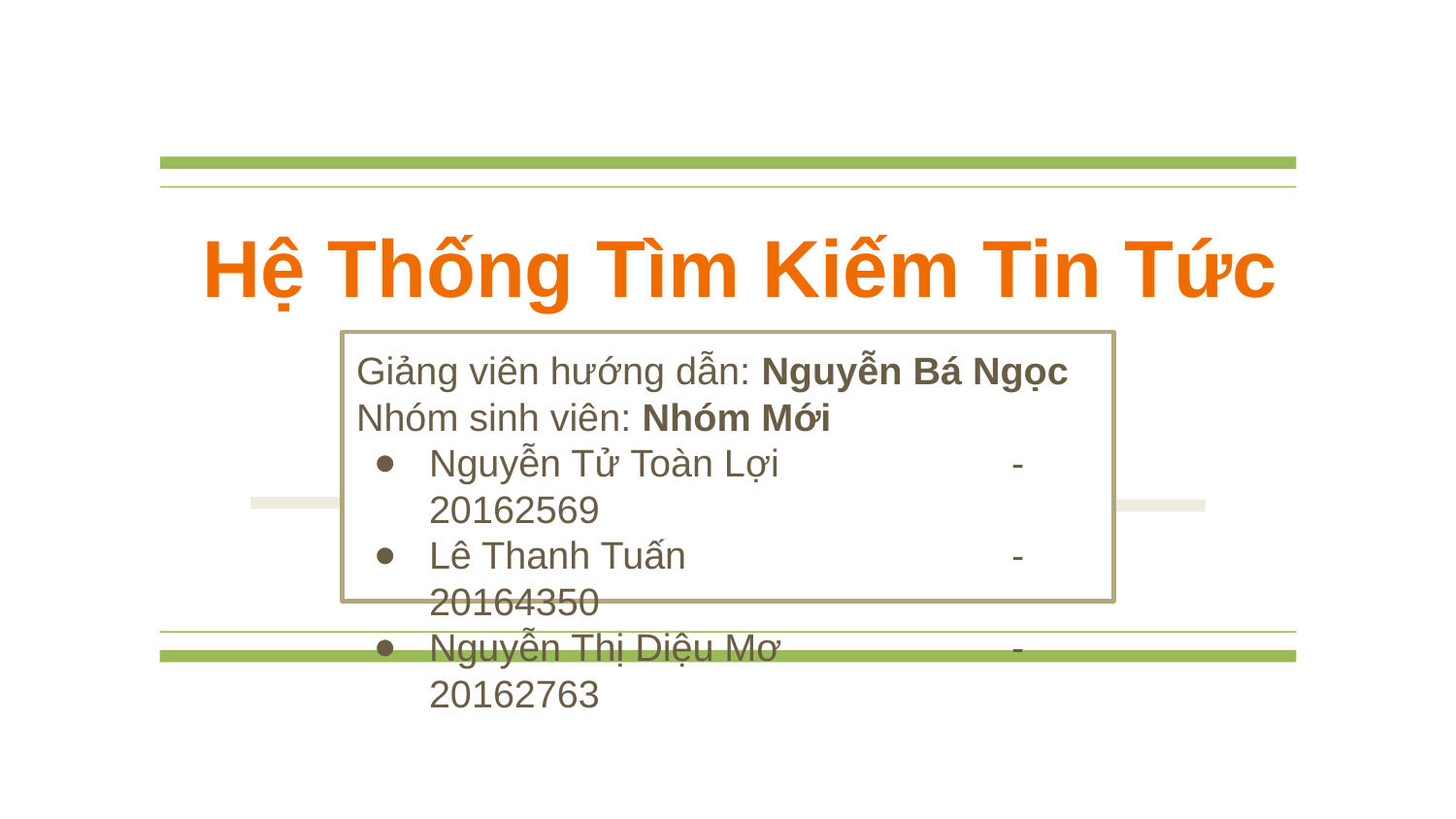

Hệ Thống Tìm Kiếm Tin Tức
Giảng viên hướng dẫn: Nguyễn Bá Ngọc
Nhóm sinh viên: Nhóm Mới
Nguyễn Tử Toàn Lợi 		- 20162569
Lê Thanh Tuấn 			- 20164350
Nguyễn Thị Diệu Mơ 		- 20162763